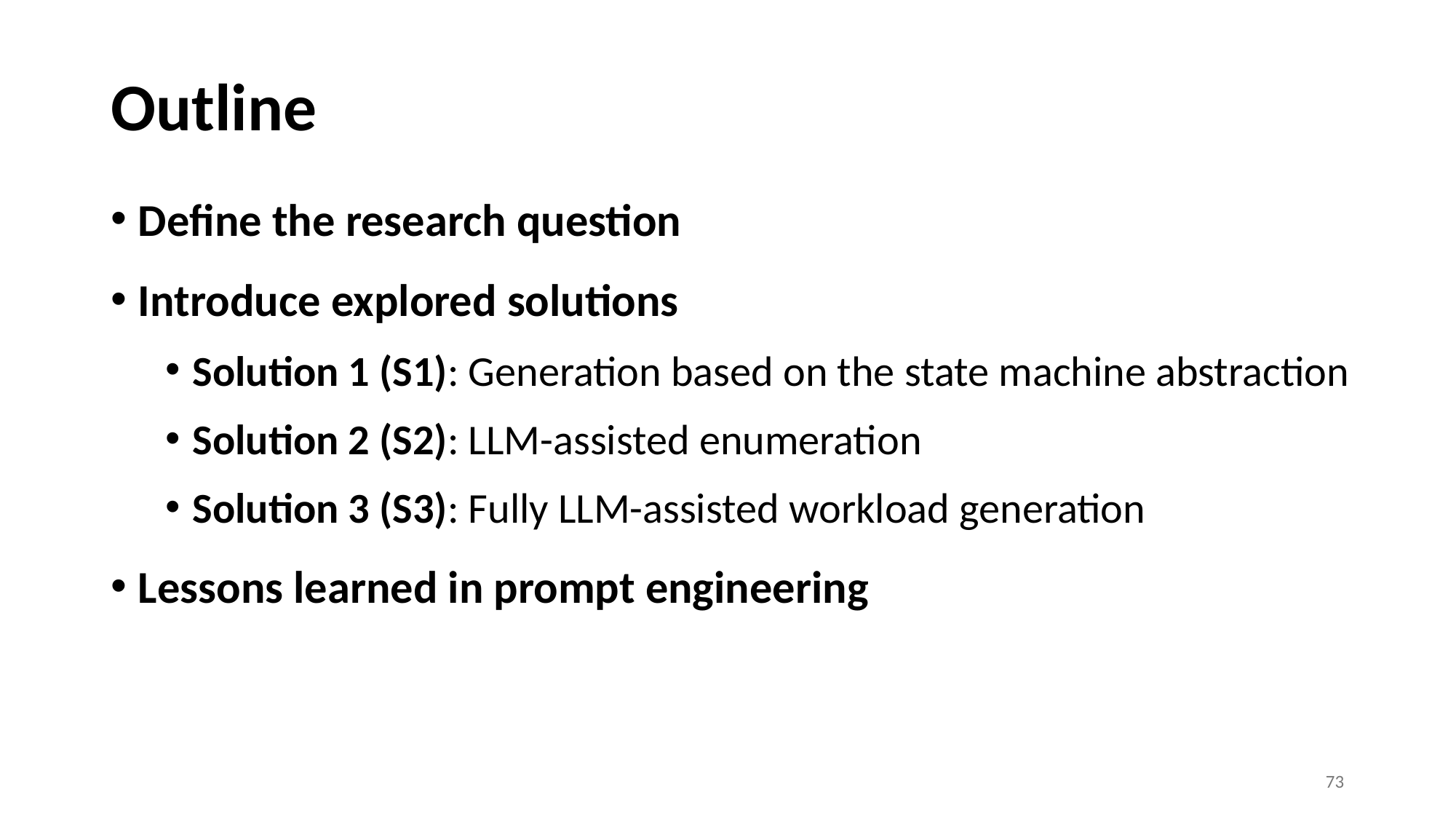

# Outline
Define the research question
Introduce explored solutions
Solution 1 (S1): Generation based on the state machine abstraction
Solution 2 (S2): LLM-assisted enumeration
Solution 3 (S3): Fully LLM-assisted workload generation
Lessons learned in prompt engineering
73